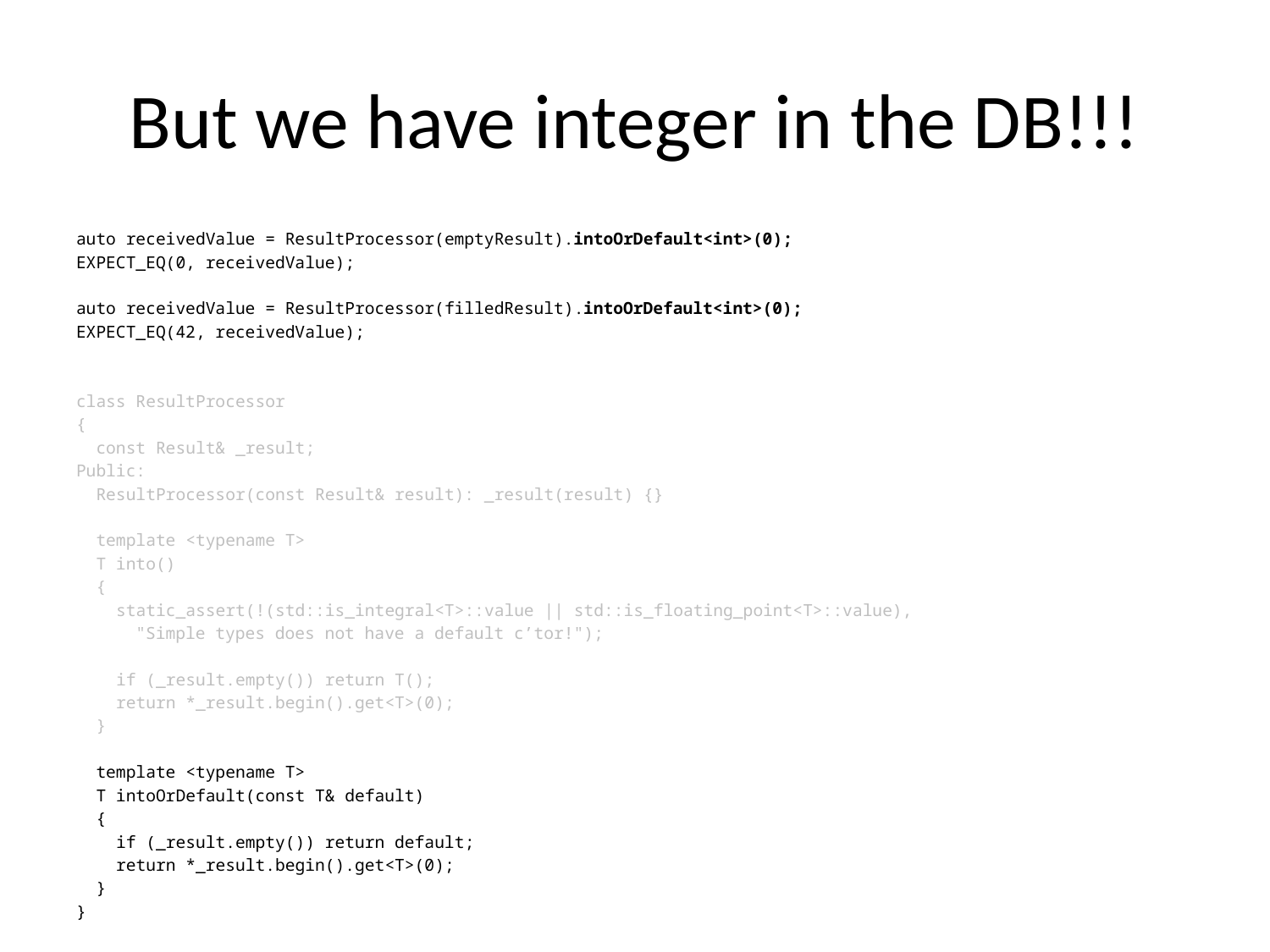

# But we have integer in the DB!!!
auto receivedValue = ResultProcessor(emptyResult).intoOrDefault<int>(0);
EXPECT_EQ(0, receivedValue);

auto receivedValue = ResultProcessor(filledResult).intoOrDefault<int>(0);
EXPECT_EQ(42, receivedValue);

class ResultProcessor
{
  const Result& _result;
Public:
  ResultProcessor(const Result& result): _result(result) {}

  template <typename T>
  T into()
  {
    static_assert(!(std::is_integral<T>::value || std::is_floating_point<T>::value),
      "Simple types does not have a default c’tor!");

    if (_result.empty()) return T();
    return *_result.begin().get<T>(0);
  }

  template <typename T>
  T intoOrDefault(const T& default)
  {
    if (_result.empty()) return default;
    return *_result.begin().get<T>(0);
  }
}